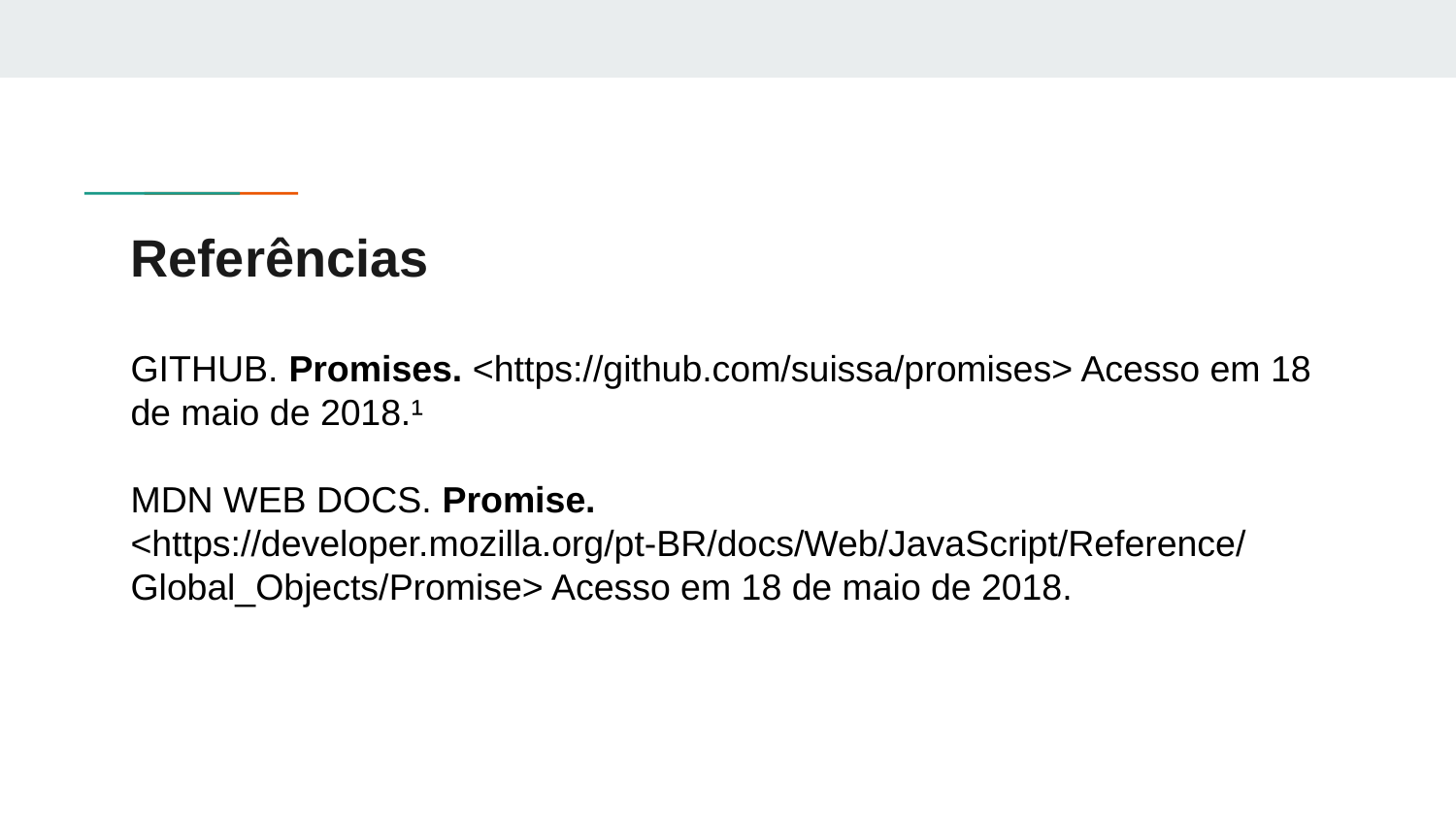

# Referências
GITHUB. Promises. <https://github.com/suissa/promises> Acesso em 18 de maio de 2018.¹

MDN WEB DOCS. Promise. <https://developer.mozilla.org/pt-BR/docs/Web/JavaScript/Reference/Global_Objects/Promise> Acesso em 18 de maio de 2018.